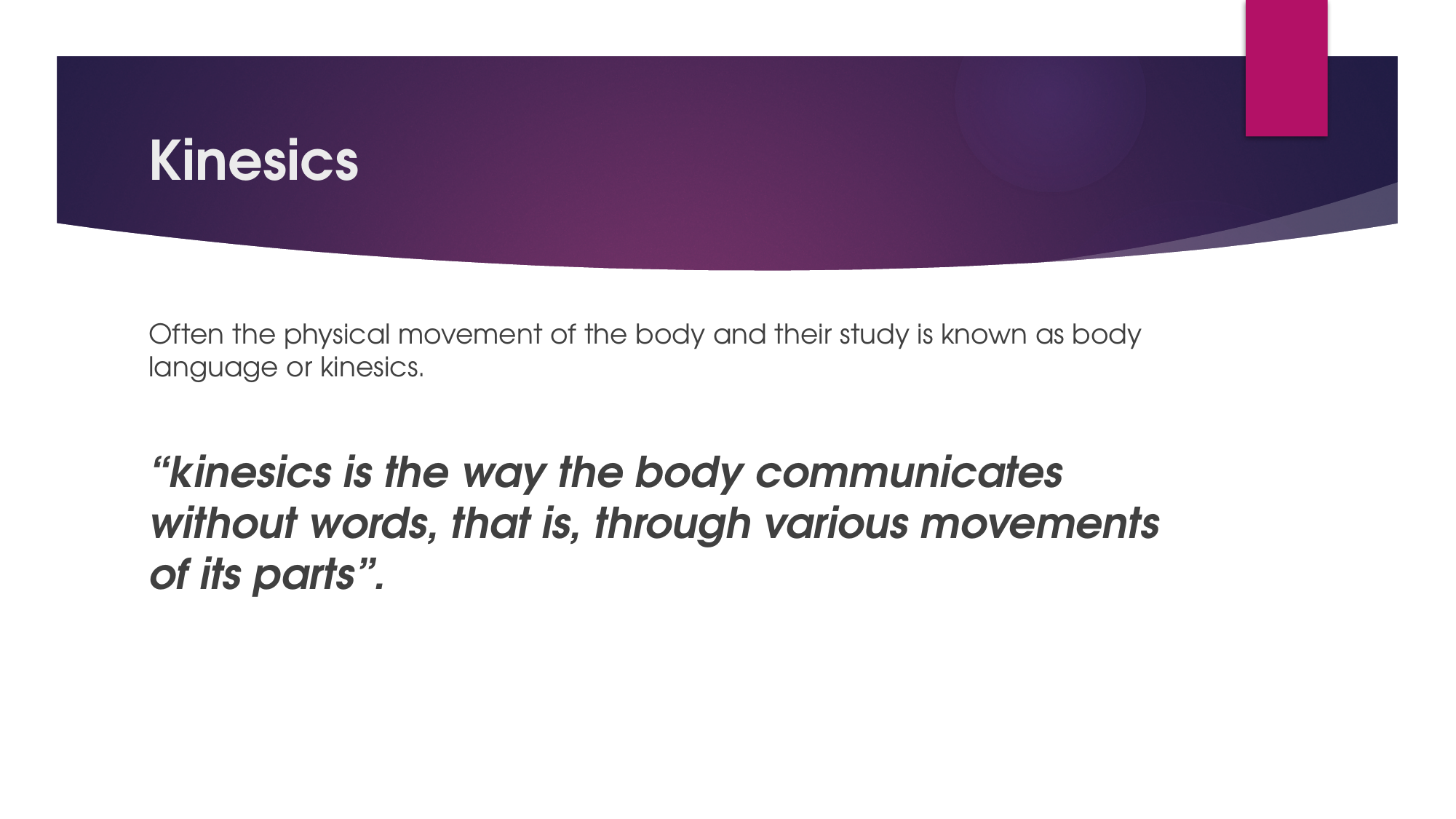

# Kinesics
Often the physical movement of the body and their study is known as body language or kinesics.

“kinesics is the way the body communicates without words, that is, through various movements of its parts”.